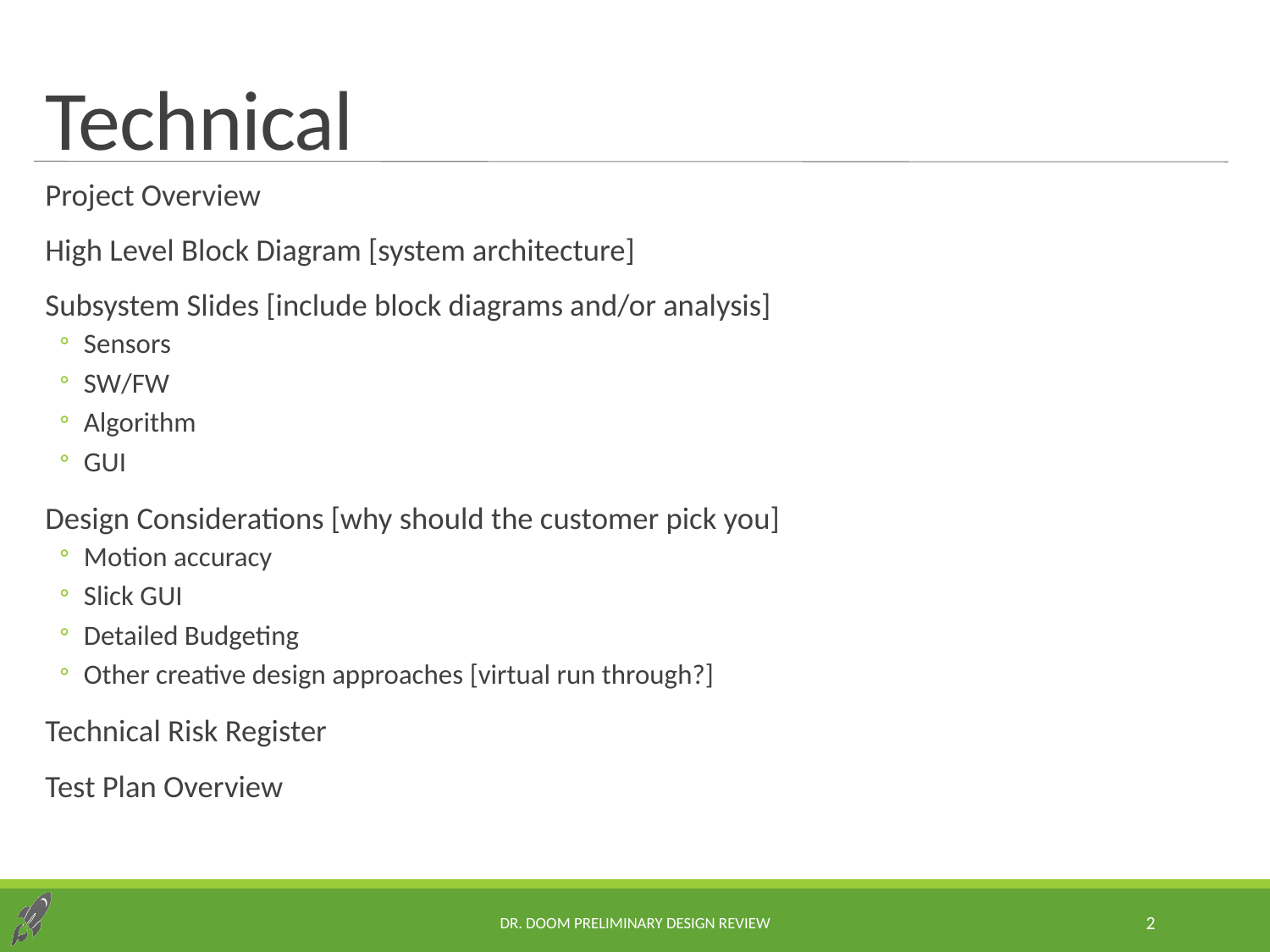

# Technical
Project Overview
High Level Block Diagram [system architecture]
Subsystem Slides [include block diagrams and/or analysis]
Sensors
SW/FW
Algorithm
GUI
Design Considerations [why should the customer pick you]
Motion accuracy
Slick GUI
Detailed Budgeting
Other creative design approaches [virtual run through?]
Technical Risk Register
Test Plan Overview

Dr. Doom Preliminary Design Review
2